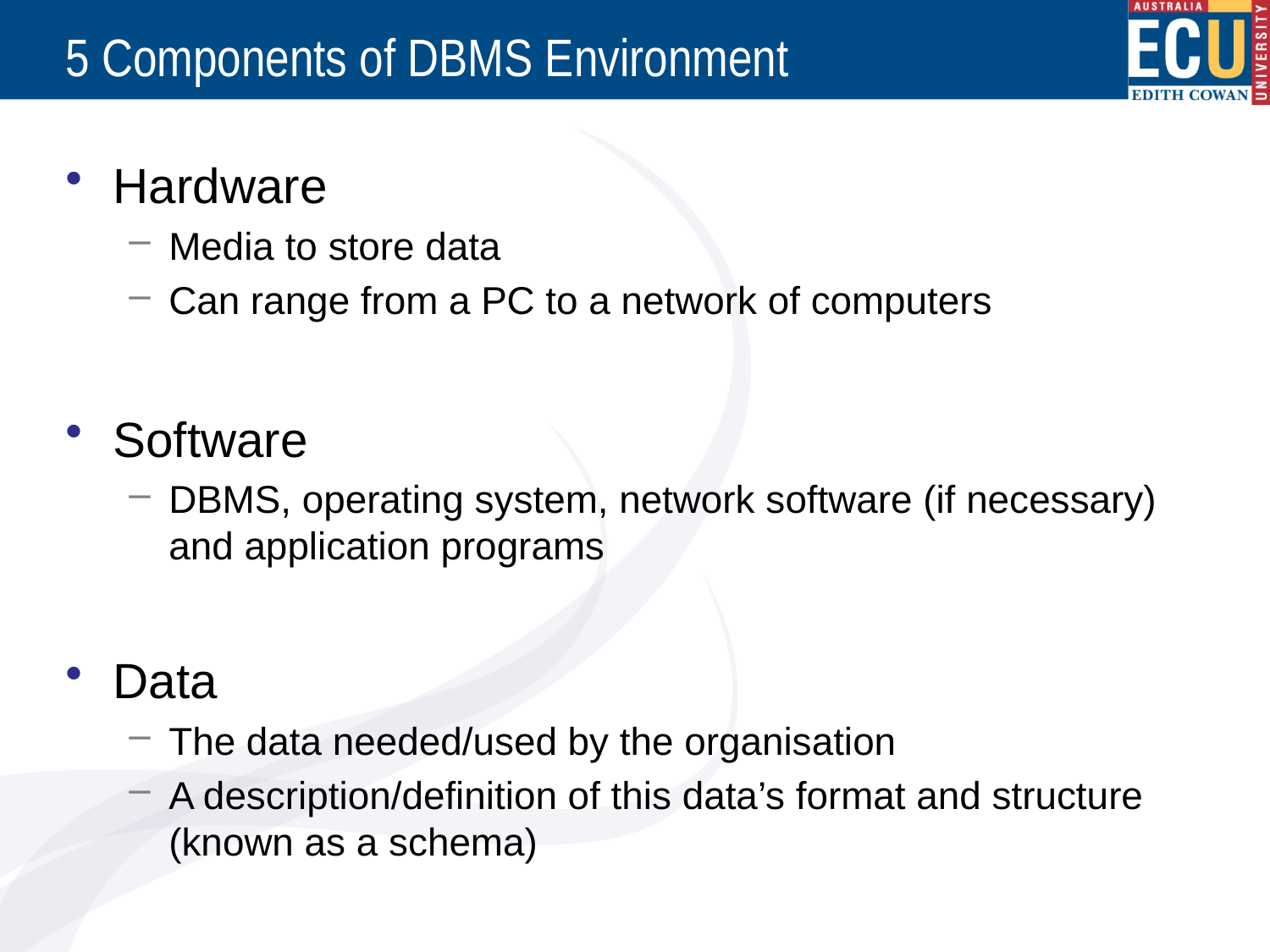

# 5 Components of DBMS Environment
Hardware
Media to store data
Can range from a PC to a network of computers

Software
DBMS, operating system, network software (if necessary) and application programs

Data
The data needed/used by the organisation
A description/definition of this data’s format and structure (known as a schema)